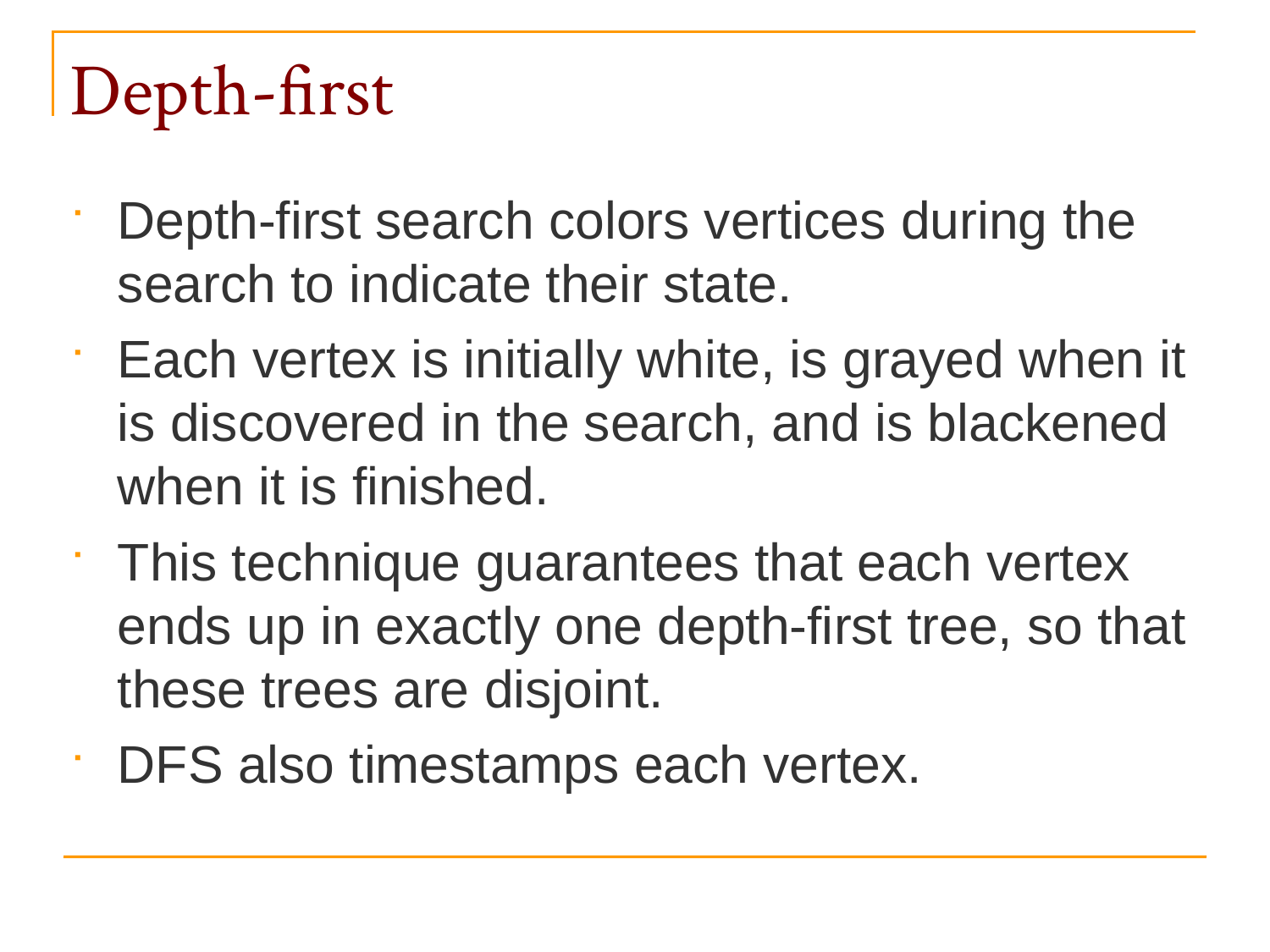

# Depth-first
Depth-first search colors vertices during the search to indicate their state.
Each vertex is initially white, is grayed when it is discovered in the search, and is blackened when it is finished.
This technique guarantees that each vertex ends up in exactly one depth-first tree, so that these trees are disjoint.
DFS also timestamps each vertex.